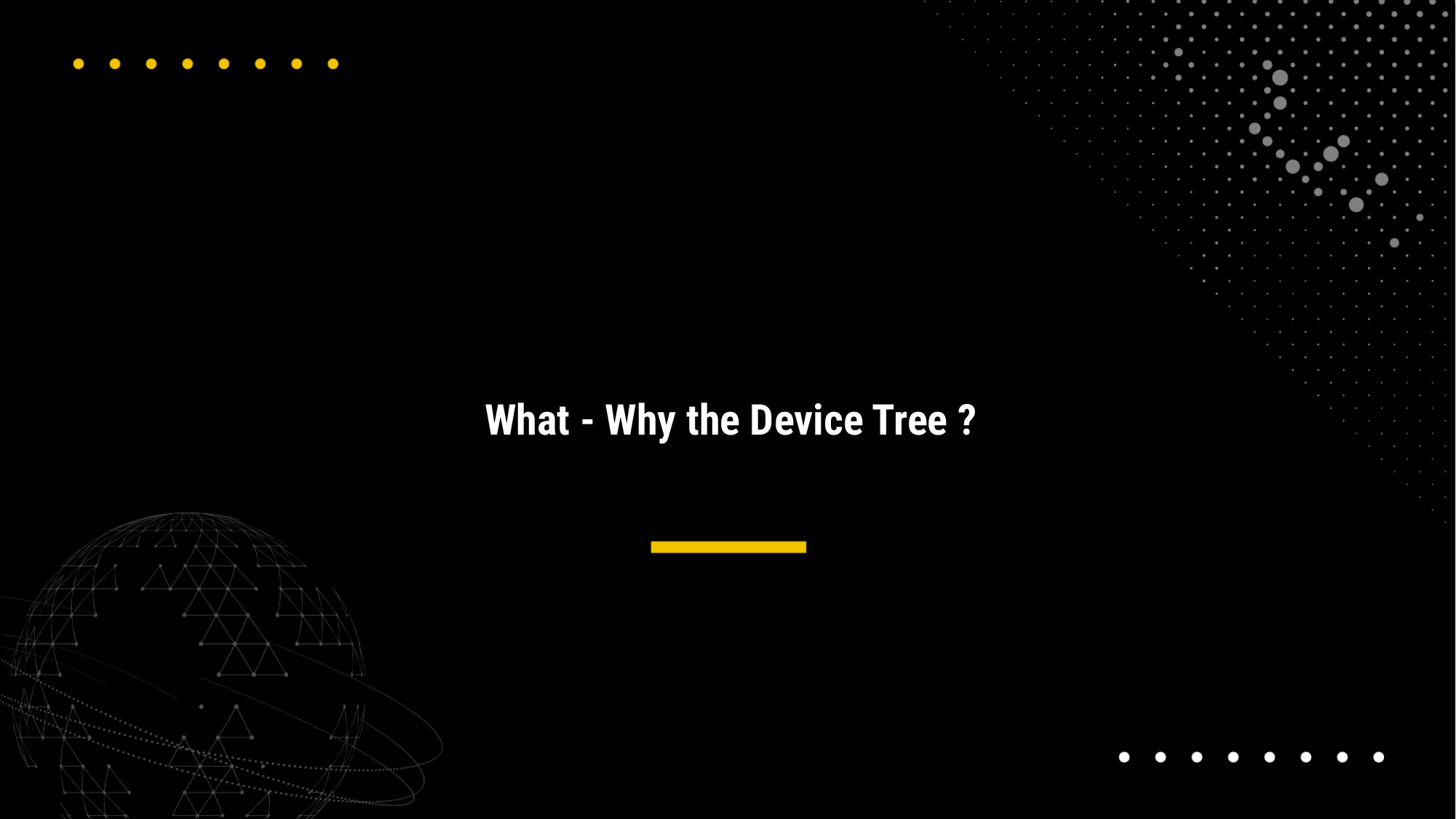

# What - Why the Device Tree ?